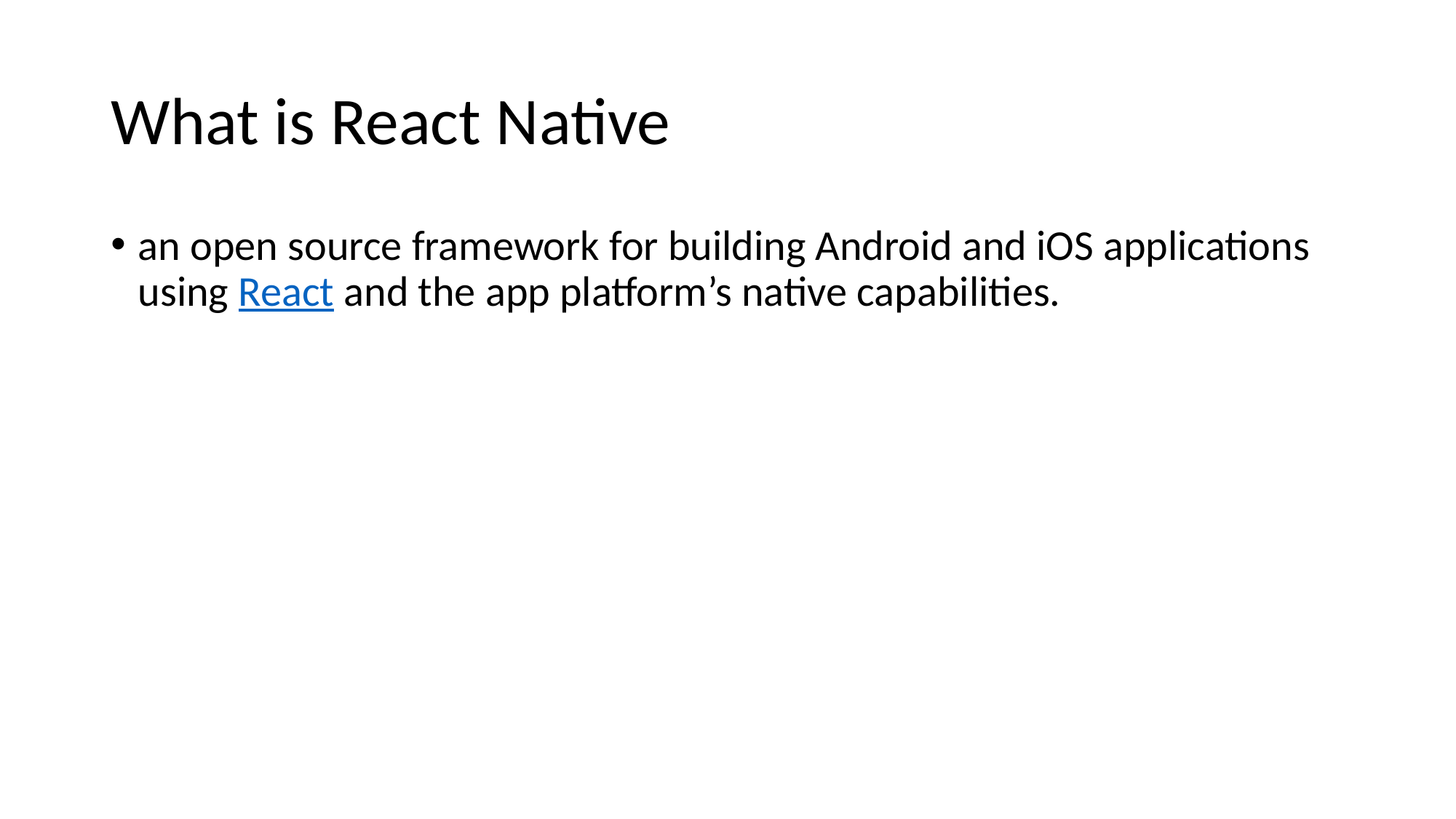

# What is React Native
an open source framework for building Android and iOS applications using React and the app platform’s native capabilities.